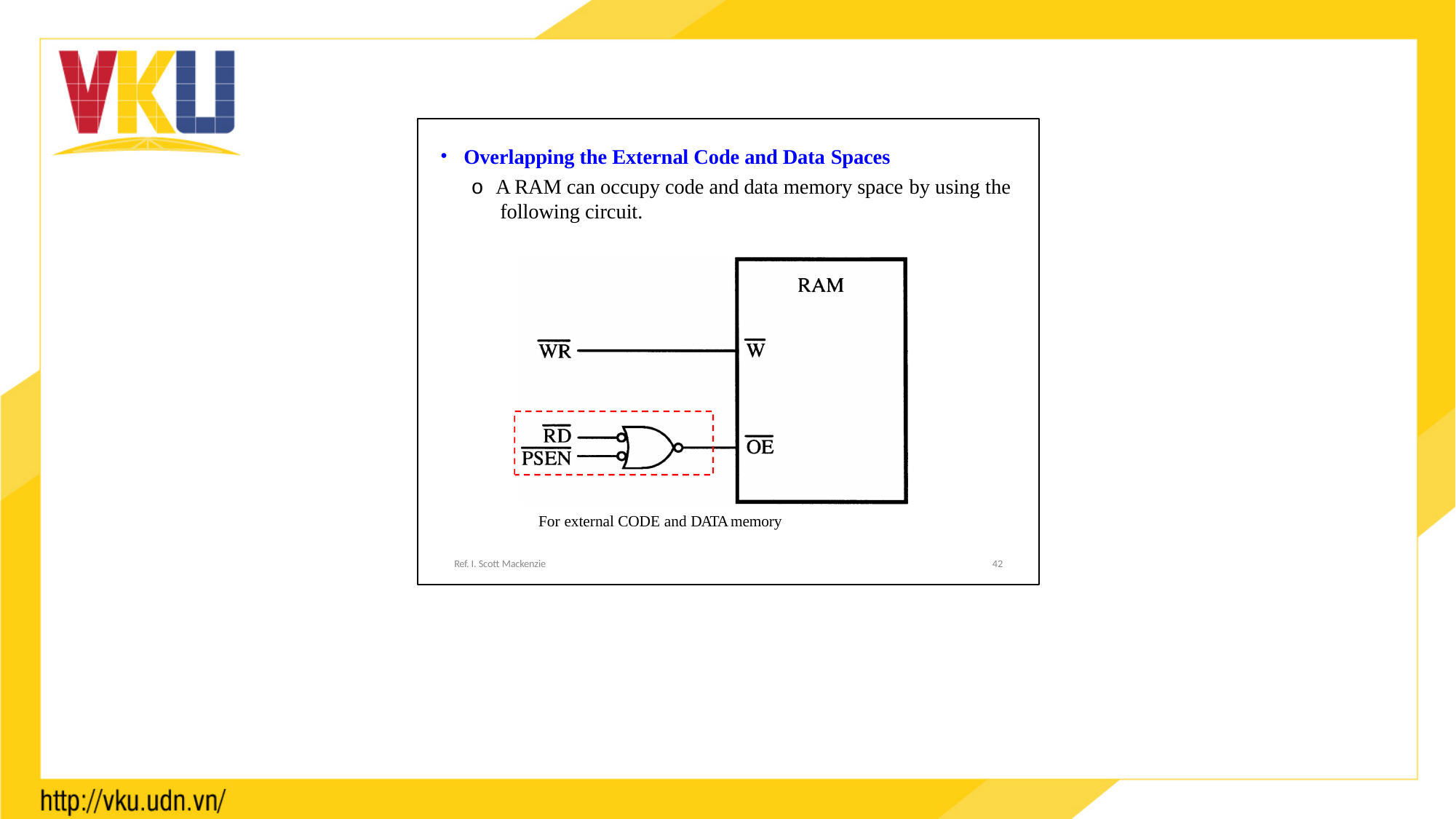

Overlapping the External Code and Data Spaces
o A RAM can occupy code and data memory space by using the  following circuit.

For external CODE and DATA memory
Ref. I. Scott Mackenzie
42